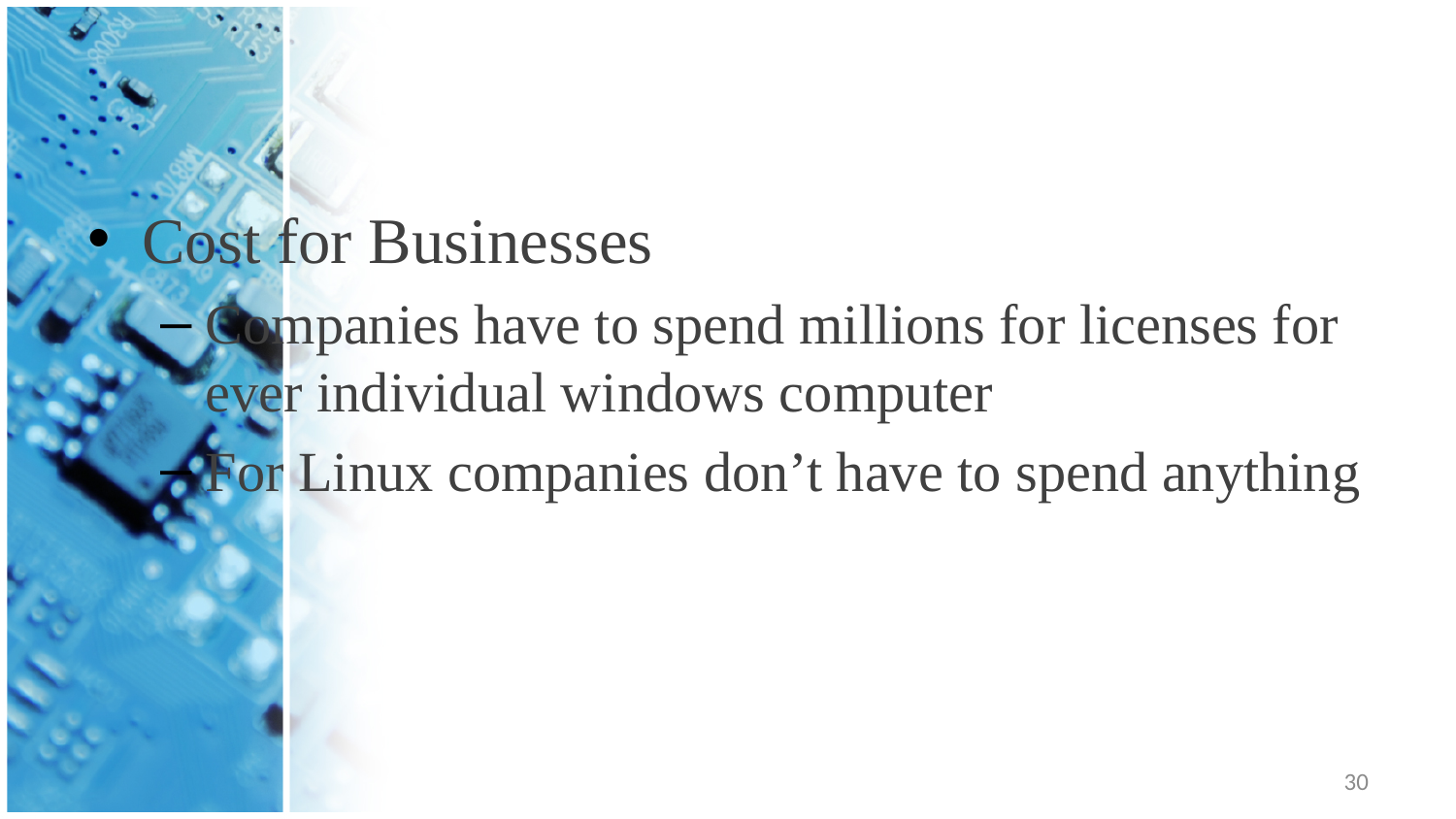

#
Cost for Businesses
Companies have to spend millions for licenses for ever individual windows computer
For Linux companies don’t have to spend anything
30